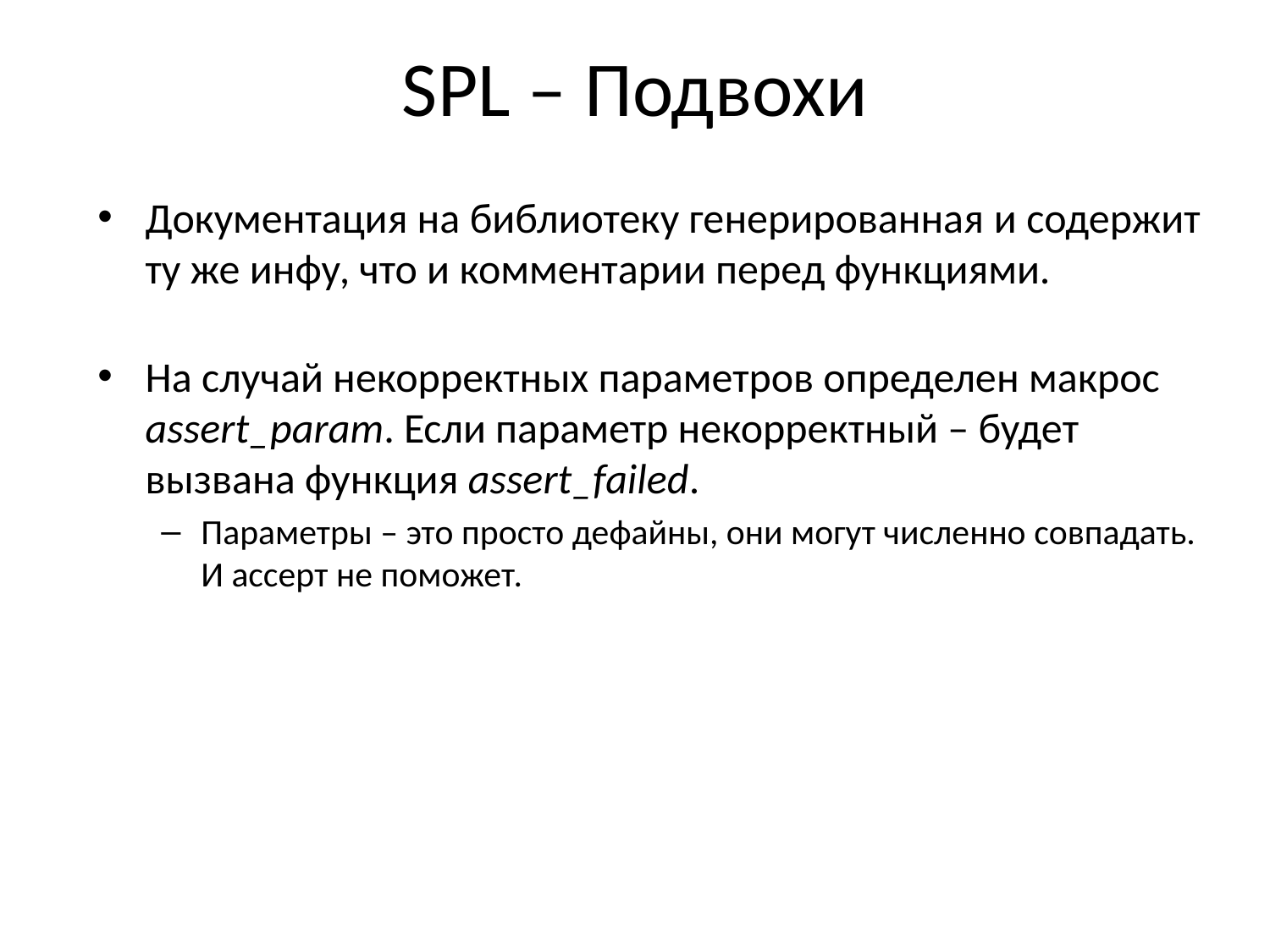

# SPL – Подвохи
Документация на библиотеку генерированная и содержит ту же инфу, что и комментарии перед функциями.

На случай некорректных параметров определен макрос assert_param. Если параметр некорректный – будет вызвана функция assert_failed.
Параметры – это просто дефайны, они могут численно совпадать.  И ассерт не поможет.